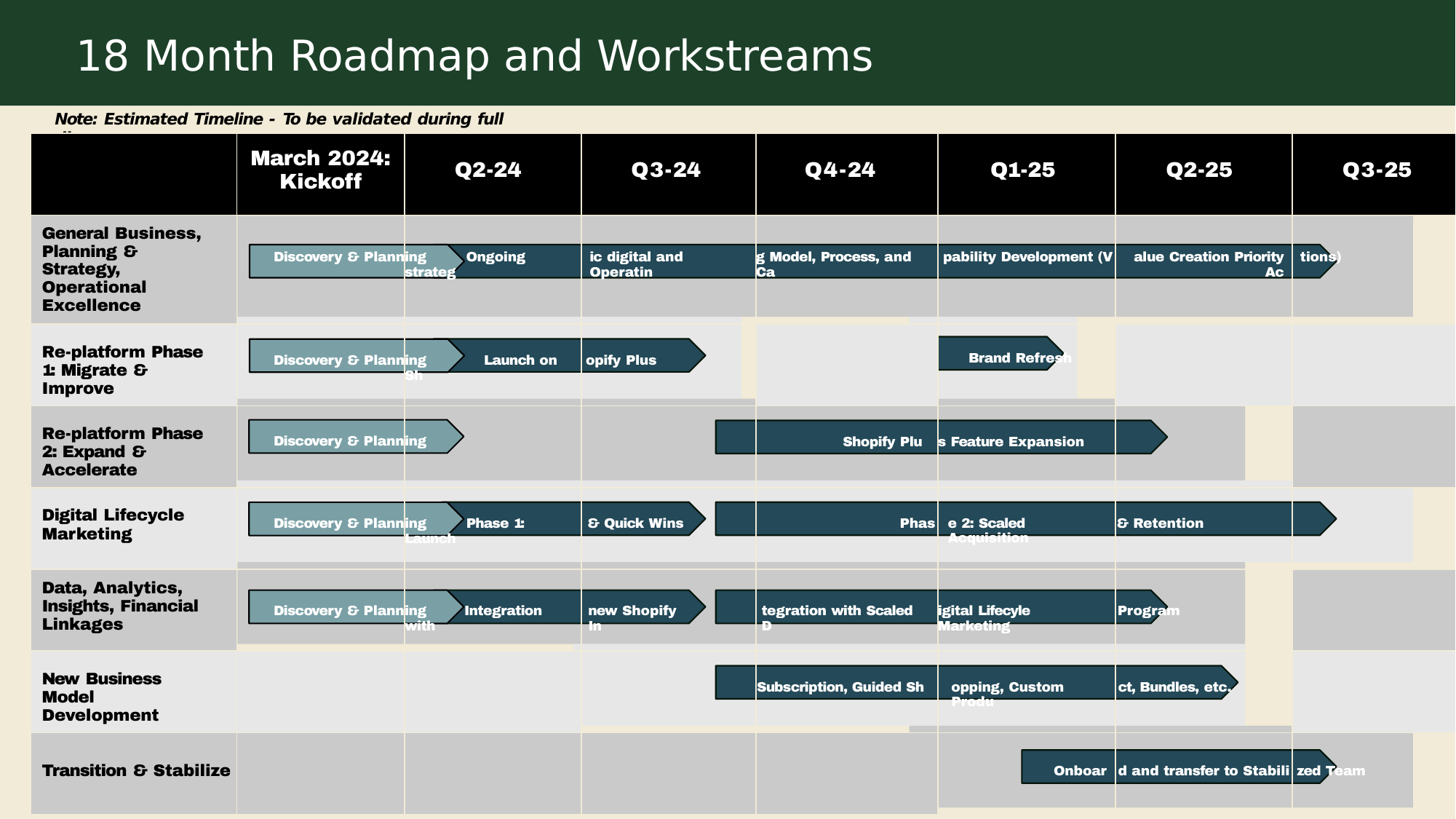

An estimated 3 Year pro forma shows a path to profitable revenue growth using a different approach with franchise partners
# 18 Month Roadmap and Workstreams

Note: Estimated Timeline - To be validated during full discovery.
|  | March 2024: Kickoff | Q2-24 | Q3-24 | Q4-24 | Q1-25 | Q2-25 | Q3-25 |
| --- | --- | --- | --- | --- | --- | --- | --- |
| General Business, Planning & Strategy, Operational Excellence | Discovery & Plann | ing Ongoing strateg | ic digital and Operatin | g Model, Process, and Ca | pability Development (V | alue Creation Priority Ac | tions) |
| Re-platform Phase 1: Migrate & Improve | Discovery & Plann | ing Launch on Sh | opify Plus |  | Brand Refresh |  |  |
| Re-platform Phase 2: Expand & Accelerate | Discovery & Plann | ing |  | Shopify Plu | s Feature Expansion |  |  |
| Digital Lifecycle Marketing | Discovery & Plann | ing Phase 1: Launch | & Quick Wins | Phas | e 2: Scaled Acquisition | & Retention |  |
| Data, Analytics, Insights, Financial Linkages | Discovery & Plann | ing Integration with | new Shopify In | tegration with Scaled D | igital Lifecyle Marketing | Program |  |
| New Business Model Development |  |  |  | Subscription, Guided Sh | opping, Custom Produ | ct, Bundles, etc. |  |
| Transition & Stabilize |  |  |  |  | Onboar | d and transfer to Stabili | zed Team |

36